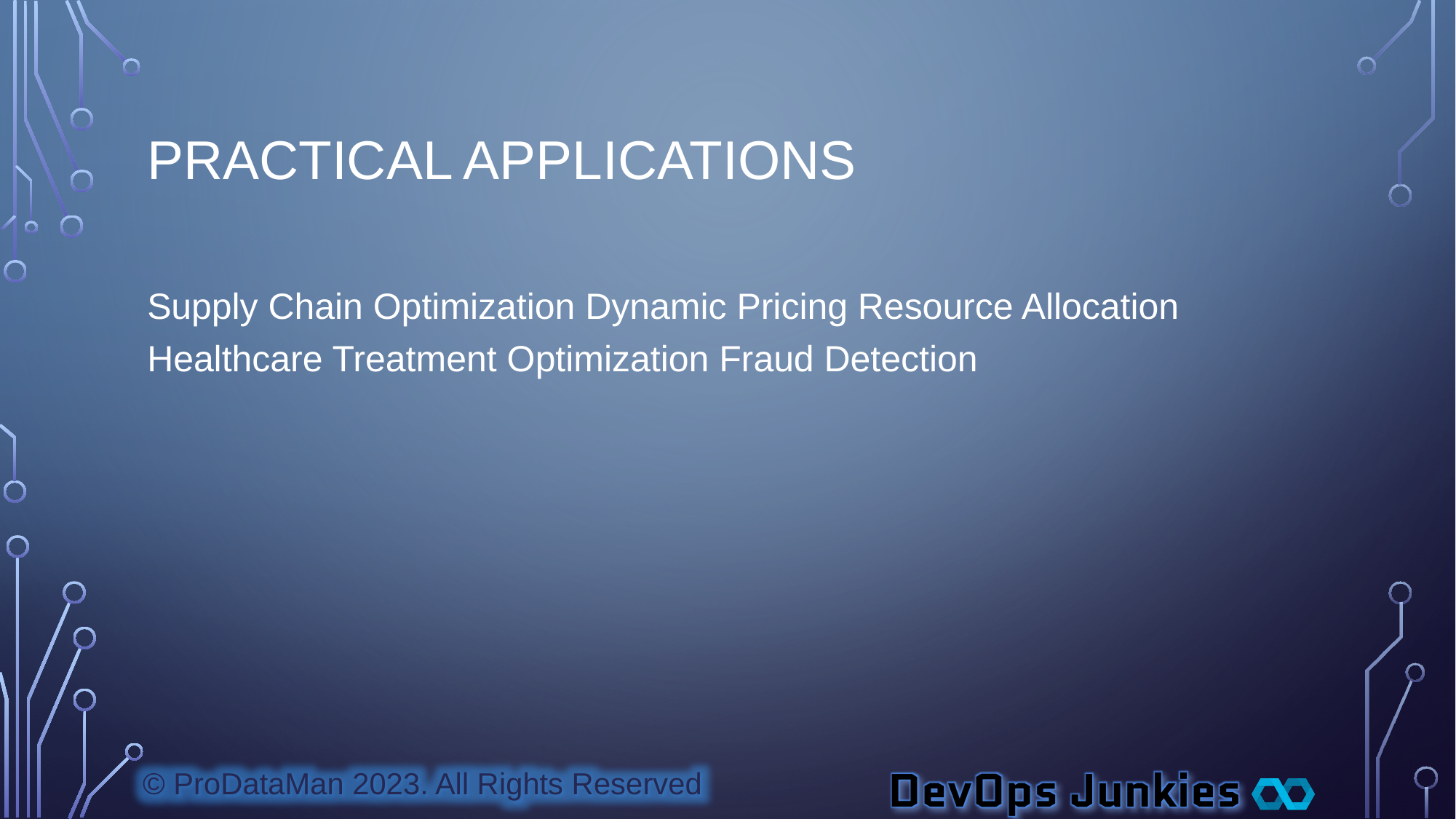

# Practical Applications
Supply Chain Optimization Dynamic Pricing Resource Allocation Healthcare Treatment Optimization Fraud Detection